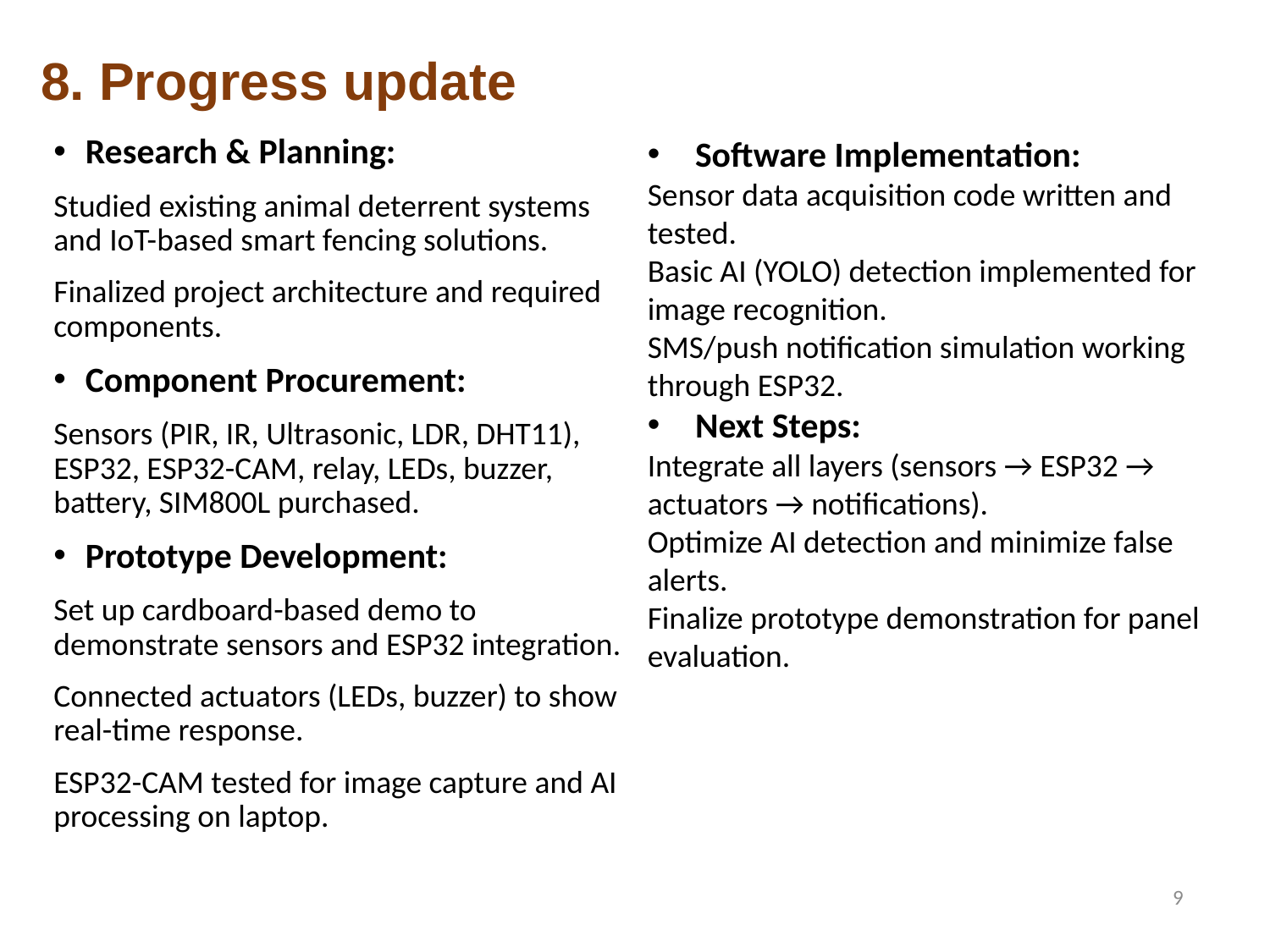

8. Progress update
Software Implementation:
Sensor data acquisition code written and tested.
Basic AI (YOLO) detection implemented for image recognition.
SMS/push notification simulation working through ESP32.
Next Steps:
Integrate all layers (sensors → ESP32 → actuators → notifications).
Optimize AI detection and minimize false alerts.
Finalize prototype demonstration for panel evaluation.
Research & Planning:
Studied existing animal deterrent systems and IoT-based smart fencing solutions.
Finalized project architecture and required components.
Component Procurement:
Sensors (PIR, IR, Ultrasonic, LDR, DHT11), ESP32, ESP32-CAM, relay, LEDs, buzzer, battery, SIM800L purchased.
Prototype Development:
Set up cardboard-based demo to demonstrate sensors and ESP32 integration.
Connected actuators (LEDs, buzzer) to show real-time response.
ESP32-CAM tested for image capture and AI processing on laptop.
9